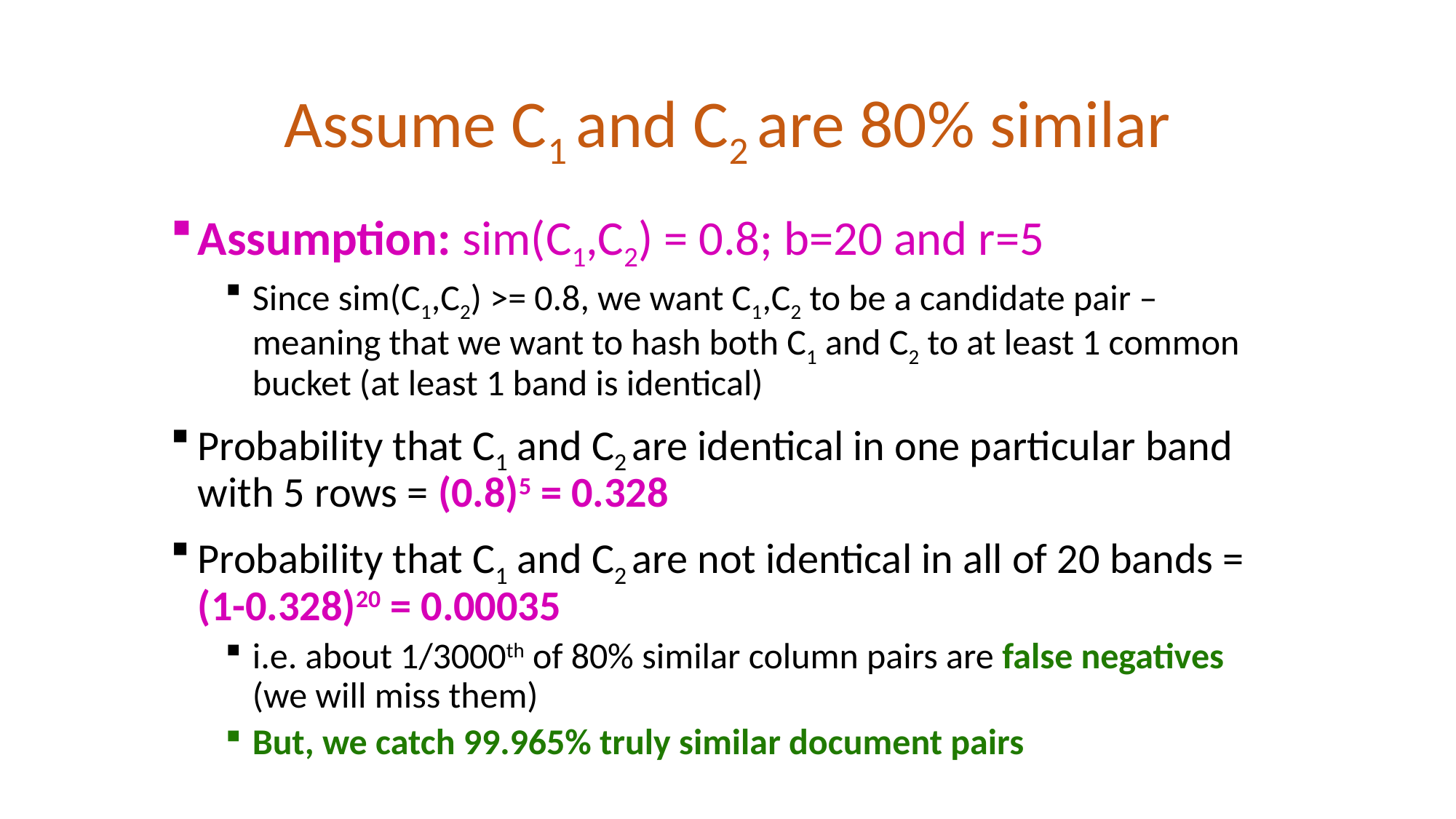

# Assume C1 and C2 are 80% similar
Assumption: sim(C1,C2) = 0.8; b=20 and r=5
Since sim(C1,C2) >= 0.8, we want C1,C2 to be a candidate pair – meaning that we want to hash both C1 and C2 to at least 1 common bucket (at least 1 band is identical)
Probability that C1 and C2 are identical in one particular band with 5 rows = (0.8)5 = 0.328
Probability that C1 and C2 are not identical in all of 20 bands = (1-0.328)20 = 0.00035
i.e. about 1/3000th of 80% similar column pairs are false negatives (we will miss them)
But, we catch 99.965% truly similar document pairs